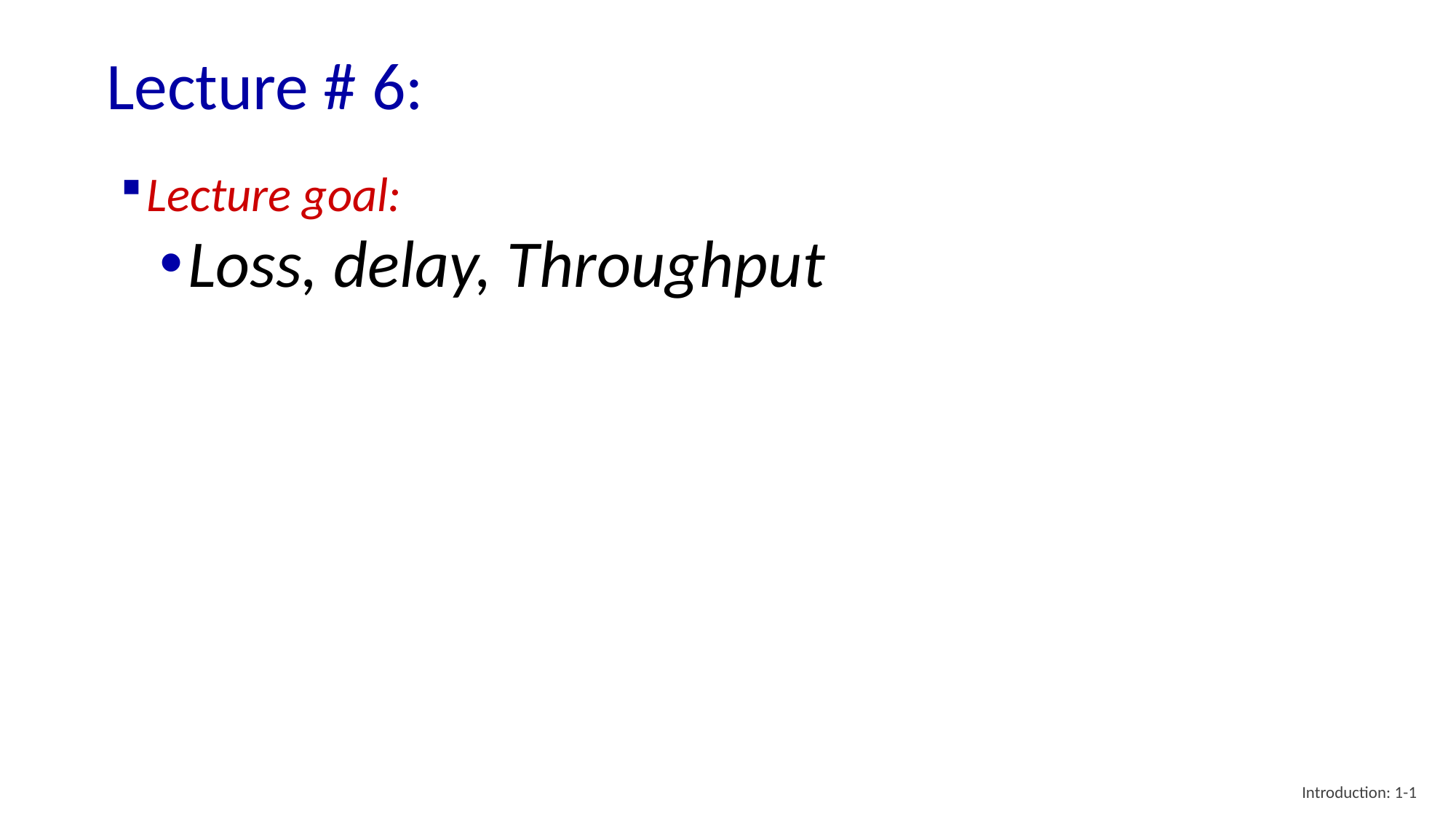

# Lecture # 6:
Lecture goal:
Loss, delay, Throughput

Introduction: 1-1